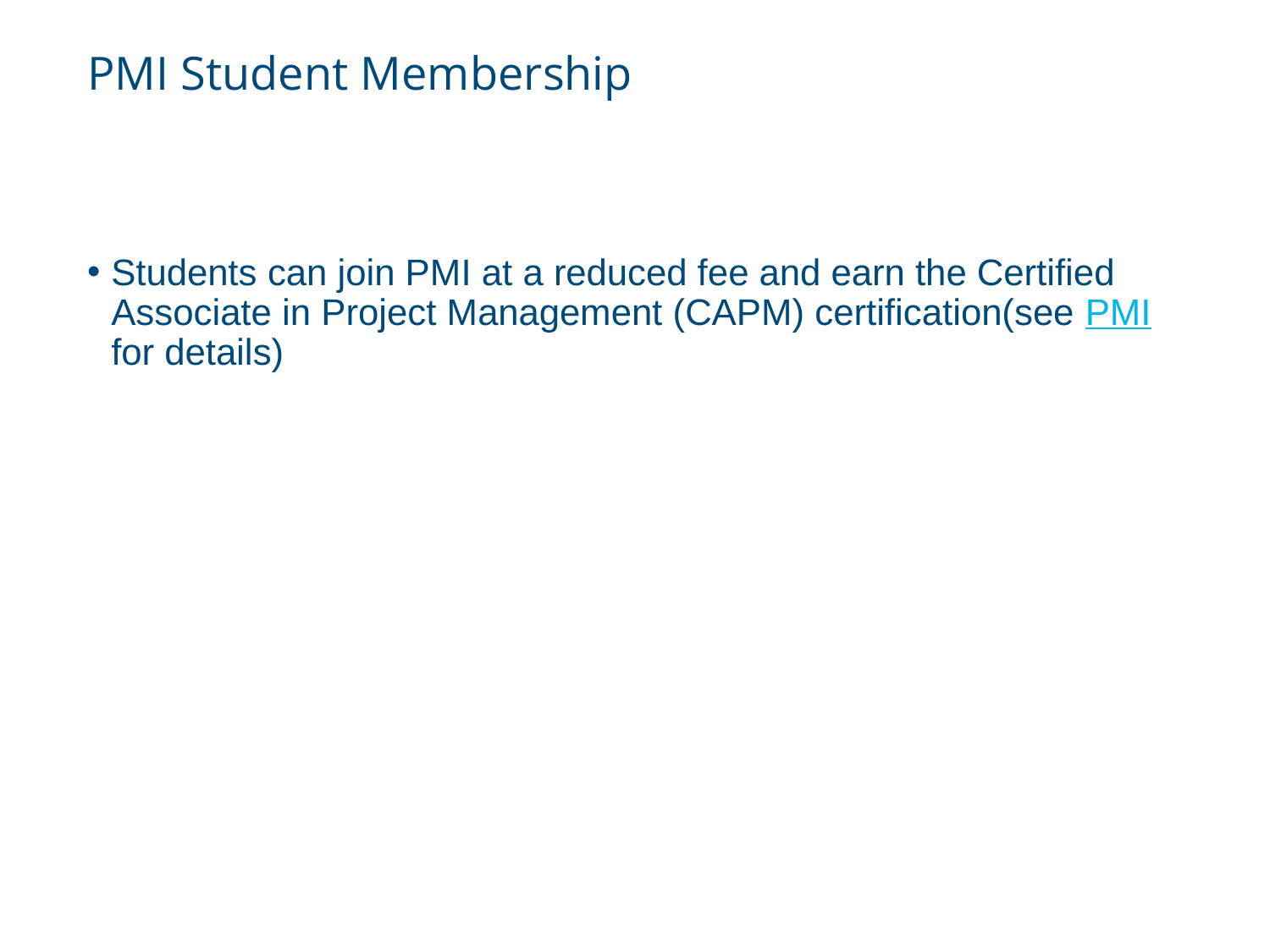

# PMI Student Membership
Students can join PMI at a reduced fee and earn the Certified Associate in Project Management (CAPM) certification(see PMI for details)
Information Technology Project Management, Ninth Edition. © 2019 Cengage. May not be copied, scanned, or duplicated, in whole or in part, except for use as permitted in a license distributed with a certain product or service or otherwise on a password-protected website for classroom use.